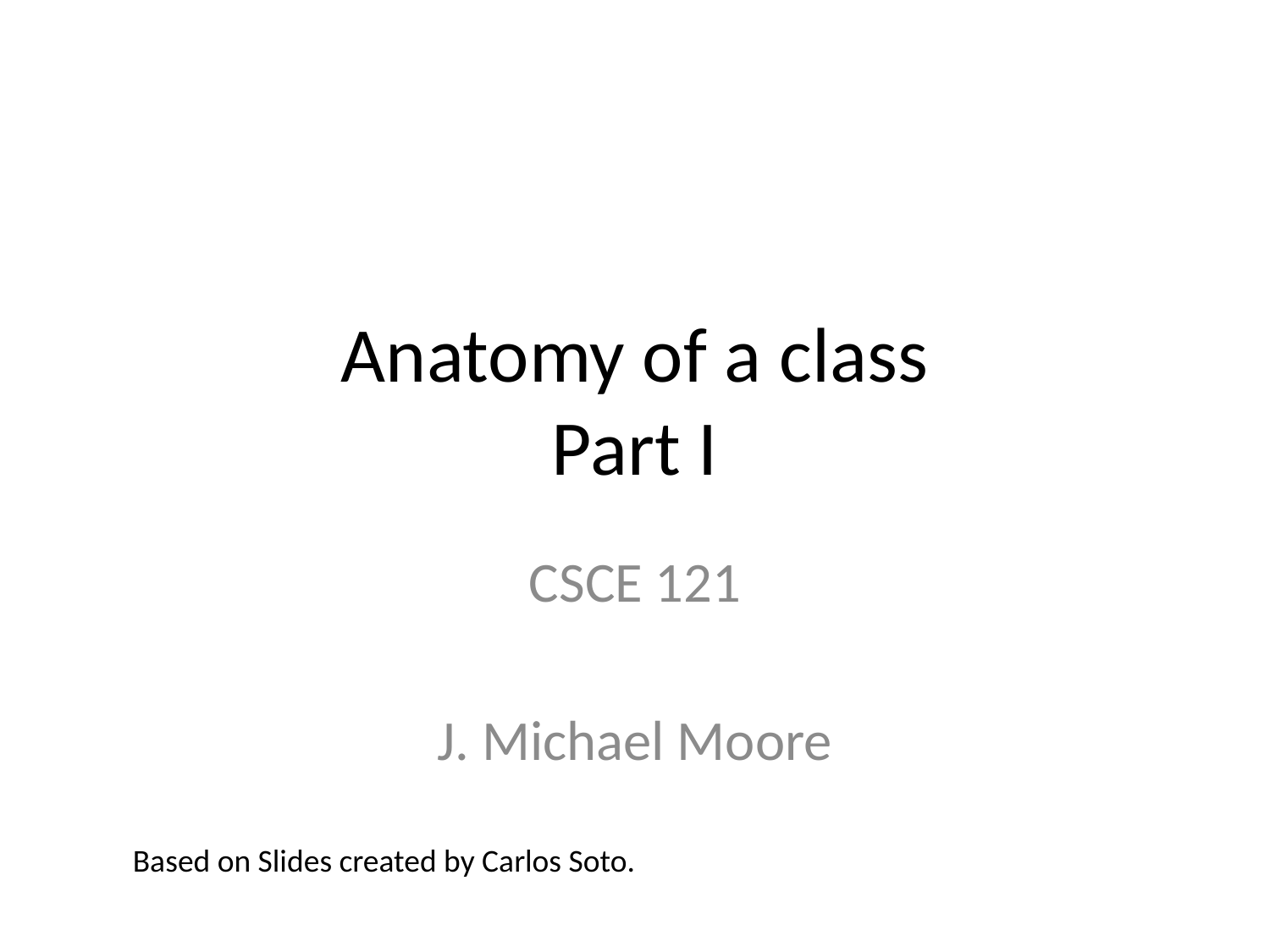

# Anatomy of a class Part I
CSCE 121

J. Michael Moore
Based on Slides created by Carlos Soto.